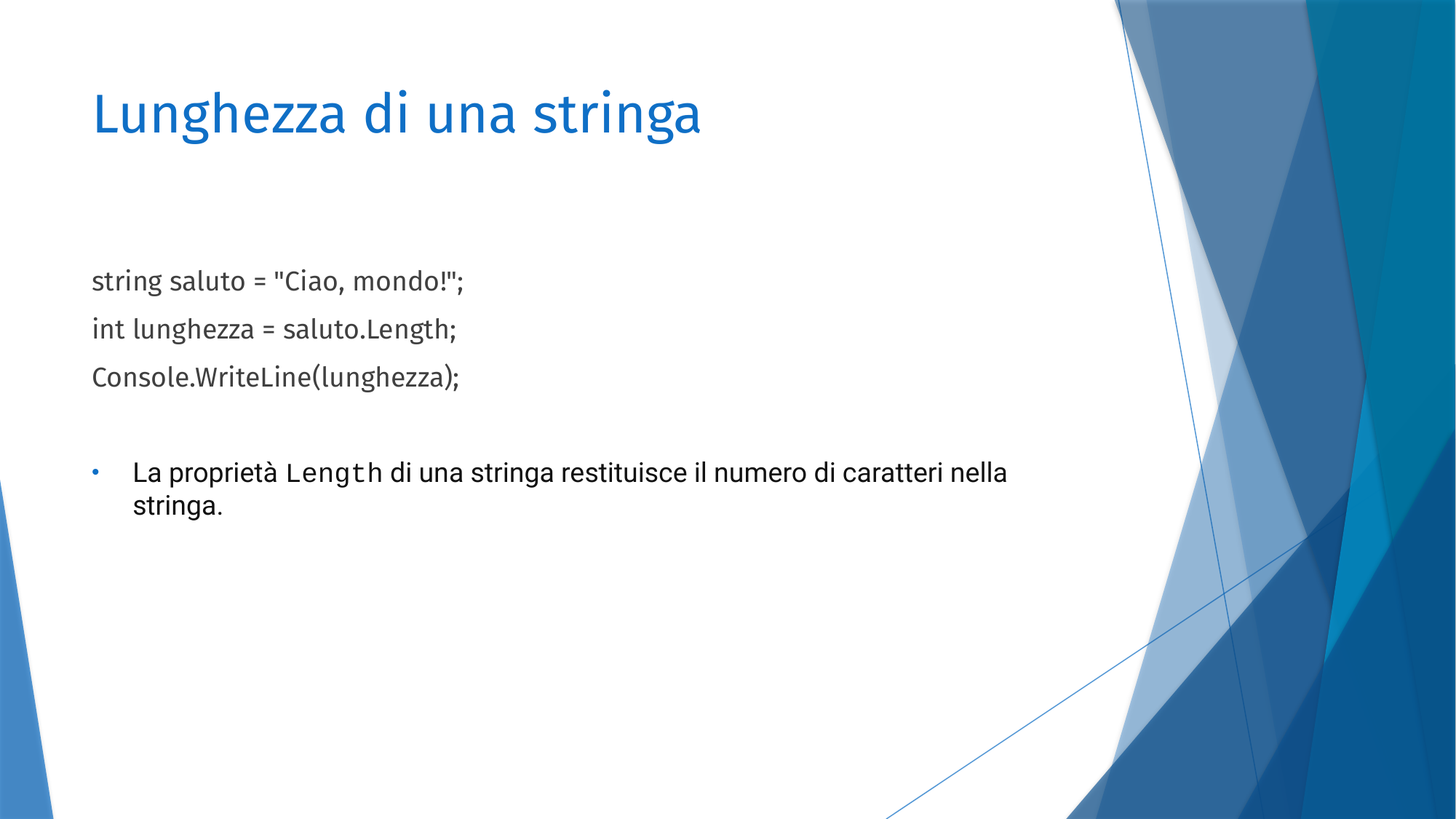

# Lunghezza di una stringa
string saluto = "Ciao, mondo!";
int lunghezza = saluto.Length;
Console.WriteLine(lunghezza);

La proprietà Length di una stringa restituisce il numero di caratteri nella stringa.